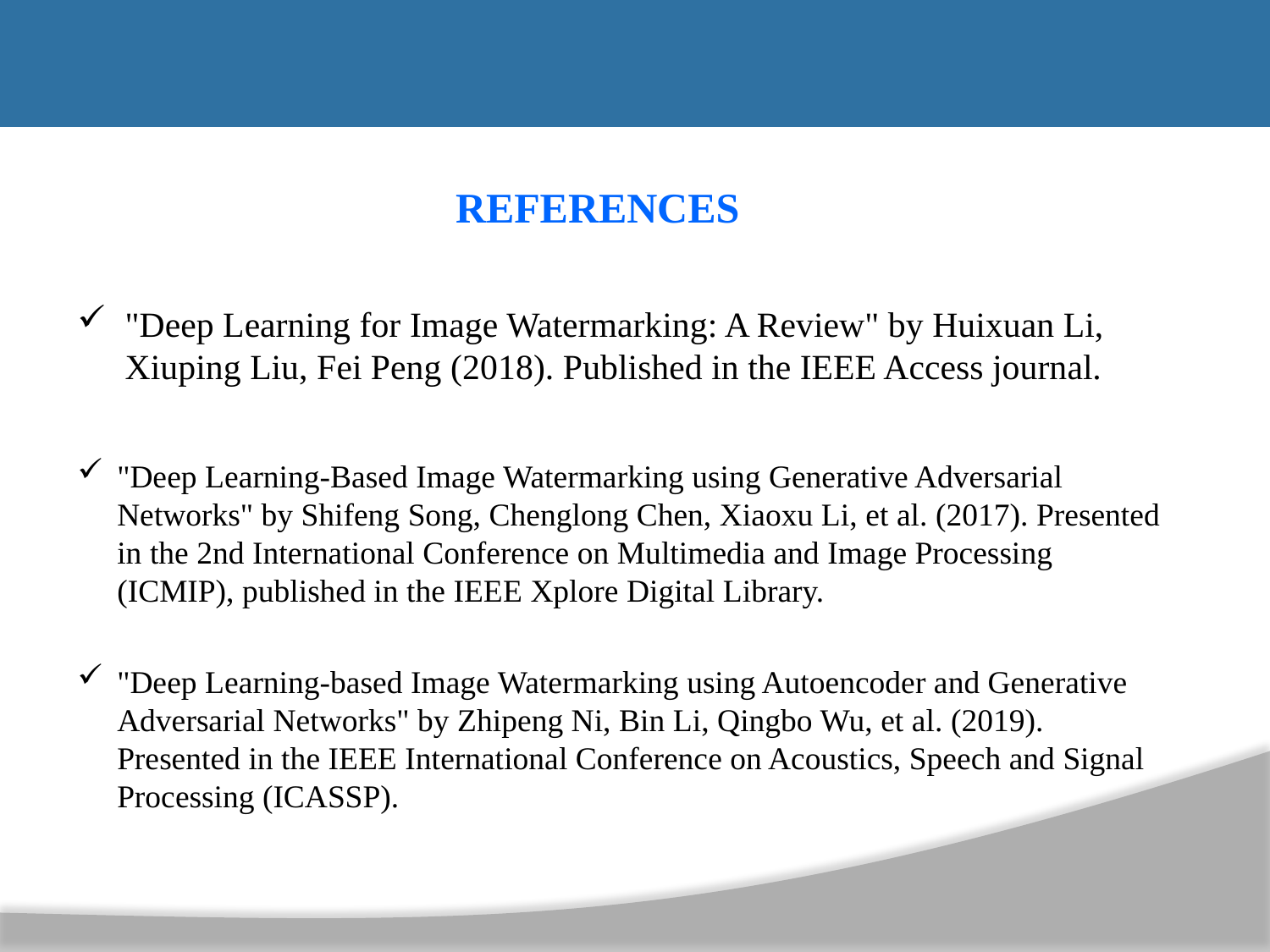

REFERENCES
"Deep Learning for Image Watermarking: A Review" by Huixuan Li, Xiuping Liu, Fei Peng (2018). Published in the IEEE Access journal.
"Deep Learning-Based Image Watermarking using Generative Adversarial Networks" by Shifeng Song, Chenglong Chen, Xiaoxu Li, et al. (2017). Presented in the 2nd International Conference on Multimedia and Image Processing (ICMIP), published in the IEEE Xplore Digital Library.
"Deep Learning-based Image Watermarking using Autoencoder and Generative Adversarial Networks" by Zhipeng Ni, Bin Li, Qingbo Wu, et al. (2019). Presented in the IEEE International Conference on Acoustics, Speech and Signal Processing (ICASSP).